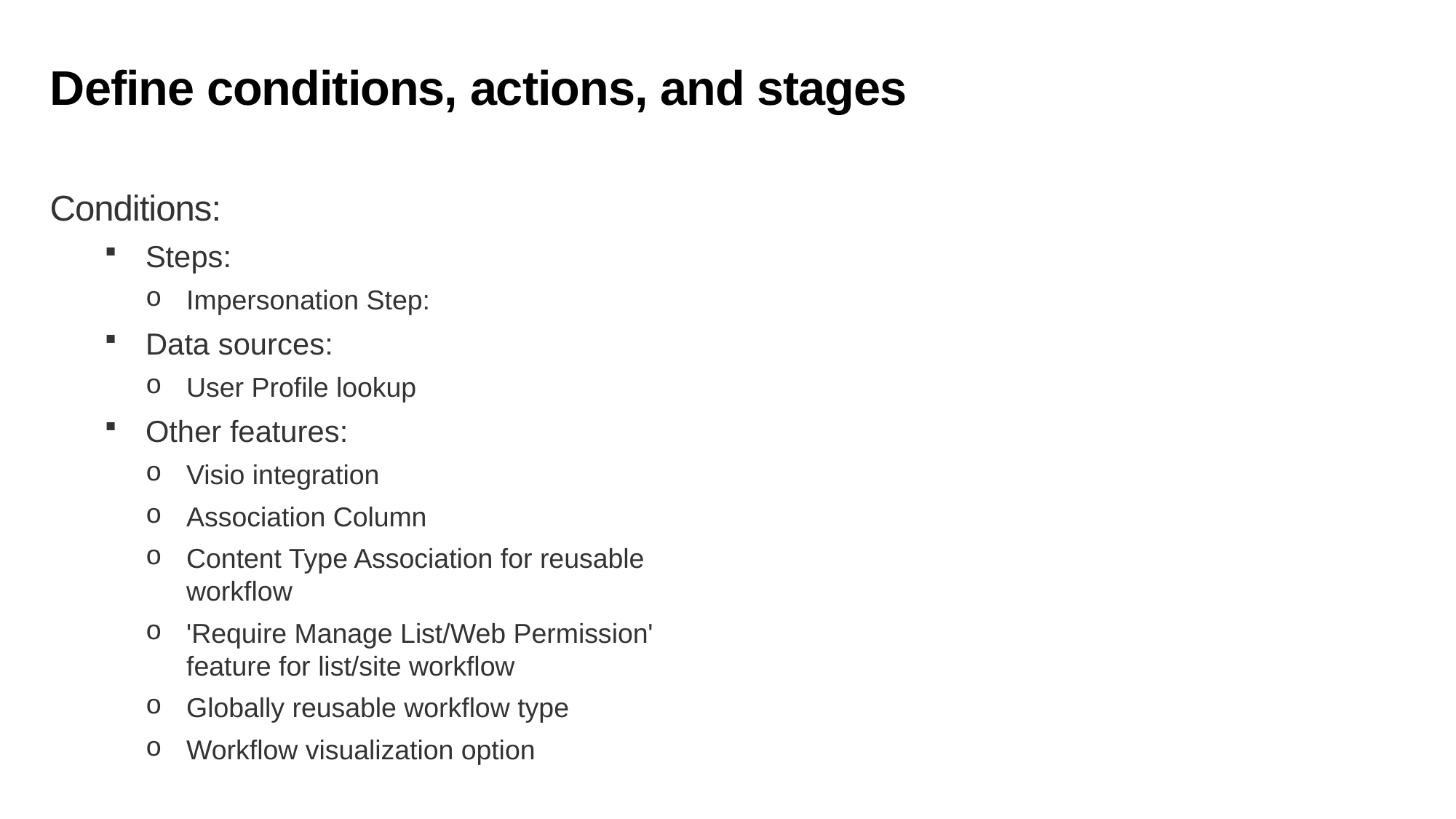

# Define conditions, actions, and stages
Conditions:
Steps:
Impersonation Step:
Data sources:
User Profile lookup
Other features:
Visio integration
Association Column
Content Type Association for reusable workflow
'Require Manage List/Web Permission' feature for list/site workflow
Globally reusable workflow type
Workflow visualization option